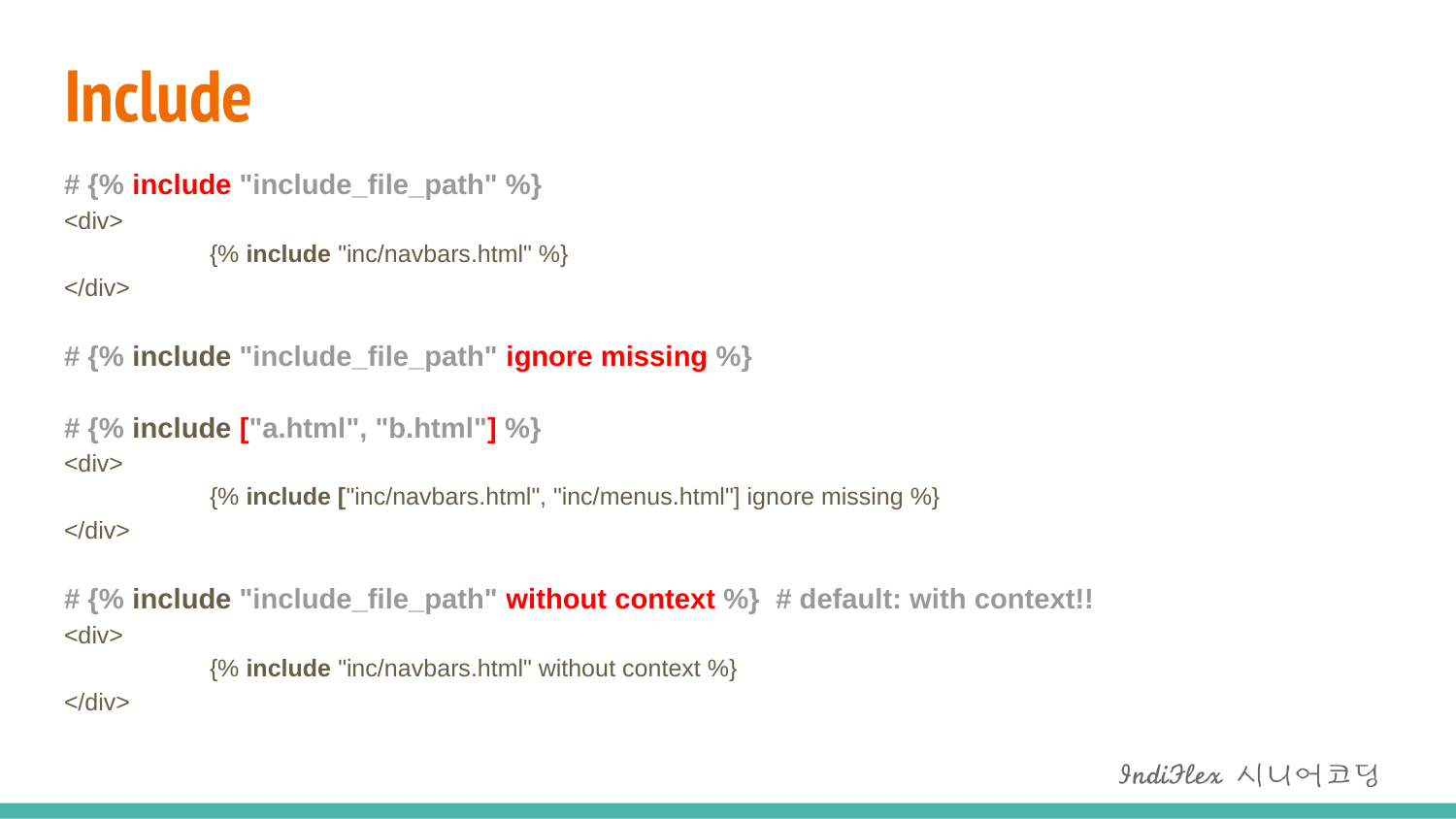

# Include
# {% include "include_file_path" %} <div> {% include "inc/navbars.html" %} </div>
# {% include "include_file_path" ignore missing %}
# {% include ["a.html", "b.html"] %} <div> {% include ["inc/navbars.html", "inc/menus.html"] ignore missing %} </div>
# {% include "include_file_path" without context %}  # default: with context!! <div> {% include "inc/navbars.html" without context %} </div>